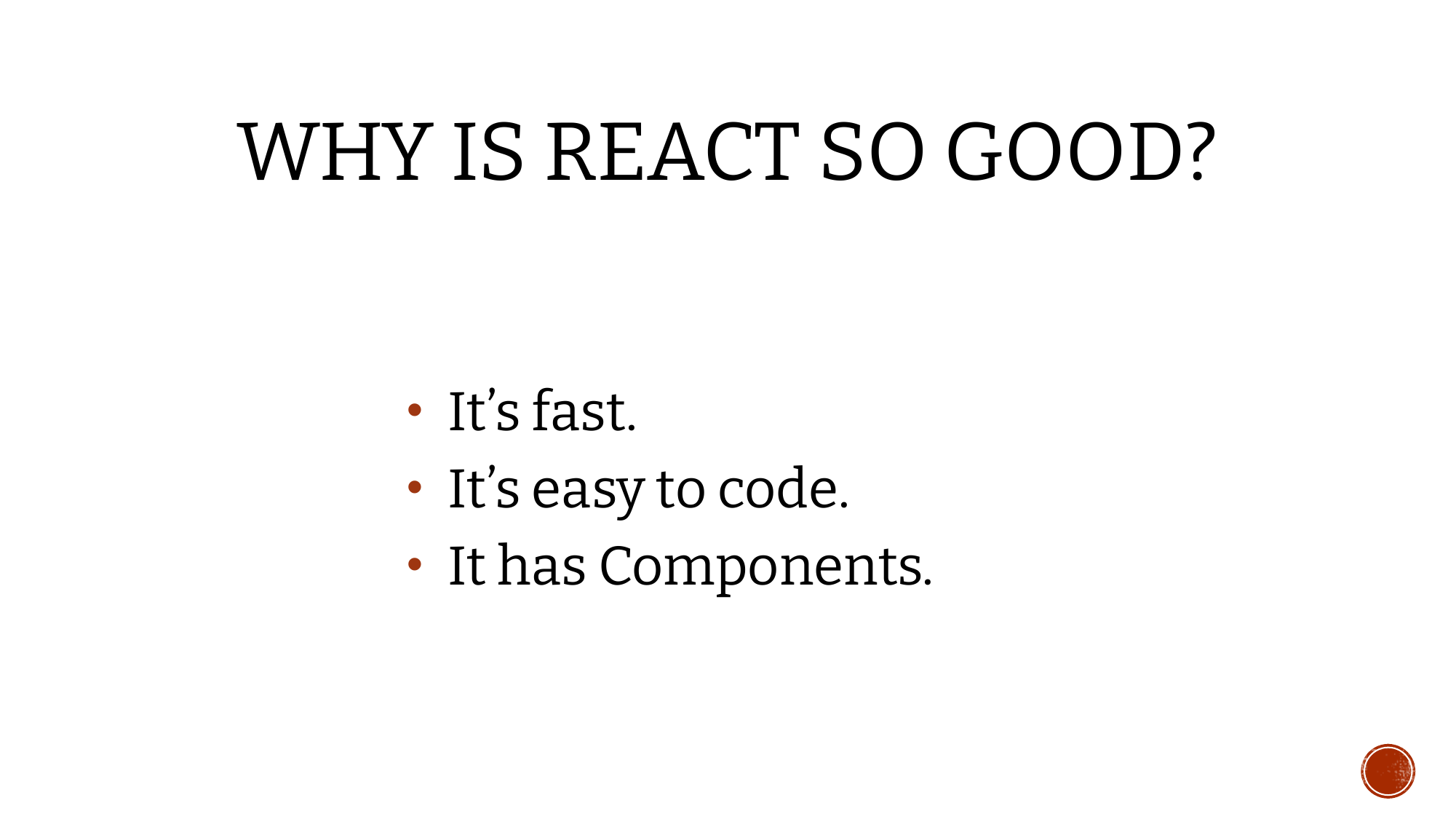

# Why is react so good?
It’s fast.
It’s easy to code.
It has Components.